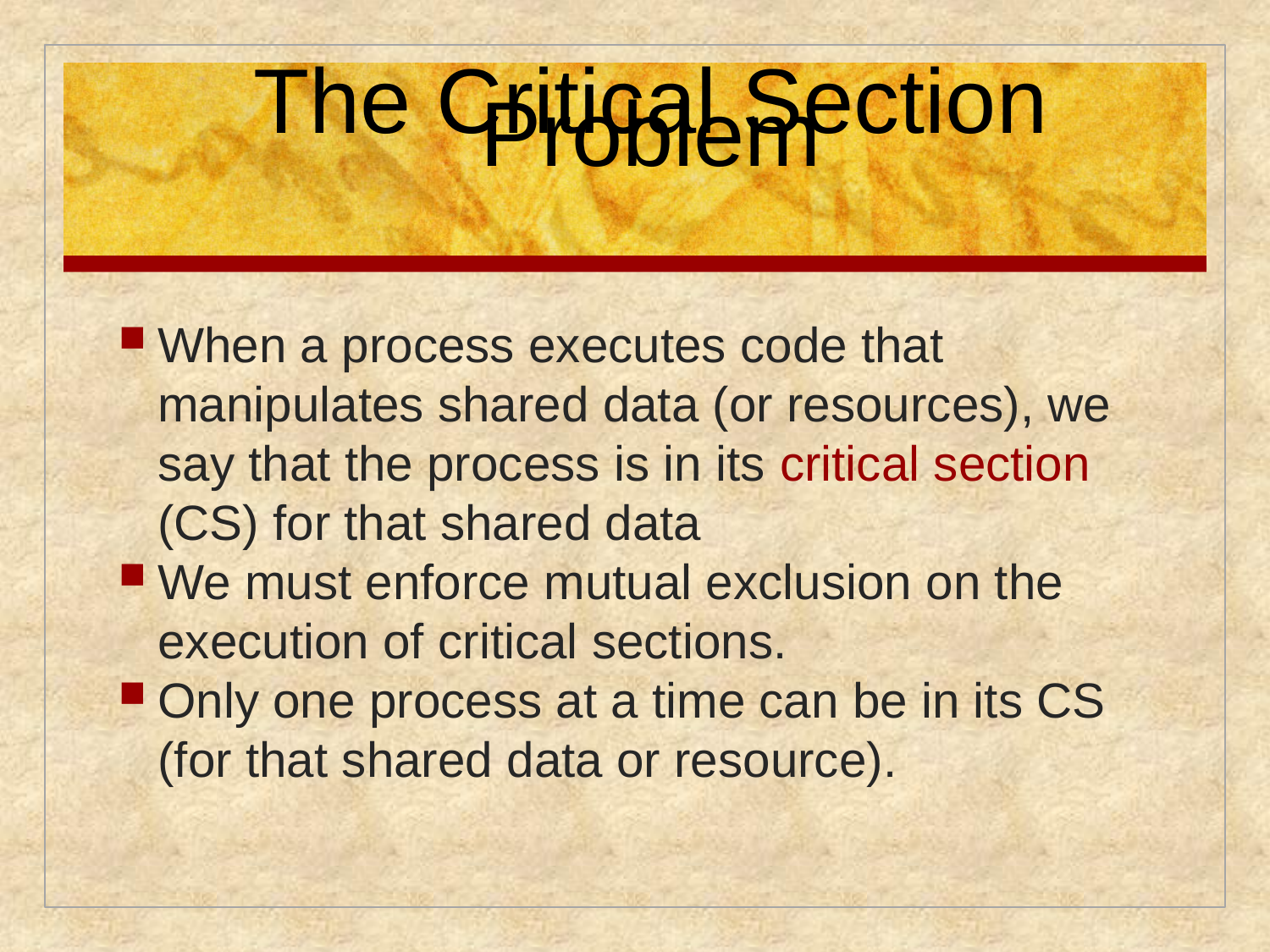

The Critical Section Problem
When a process executes code that manipulates shared data (or resources), we say that the process is in its critical section (CS) for that shared data
We must enforce mutual exclusion on the execution of critical sections.
Only one process at a time can be in its CS (for that shared data or resource).